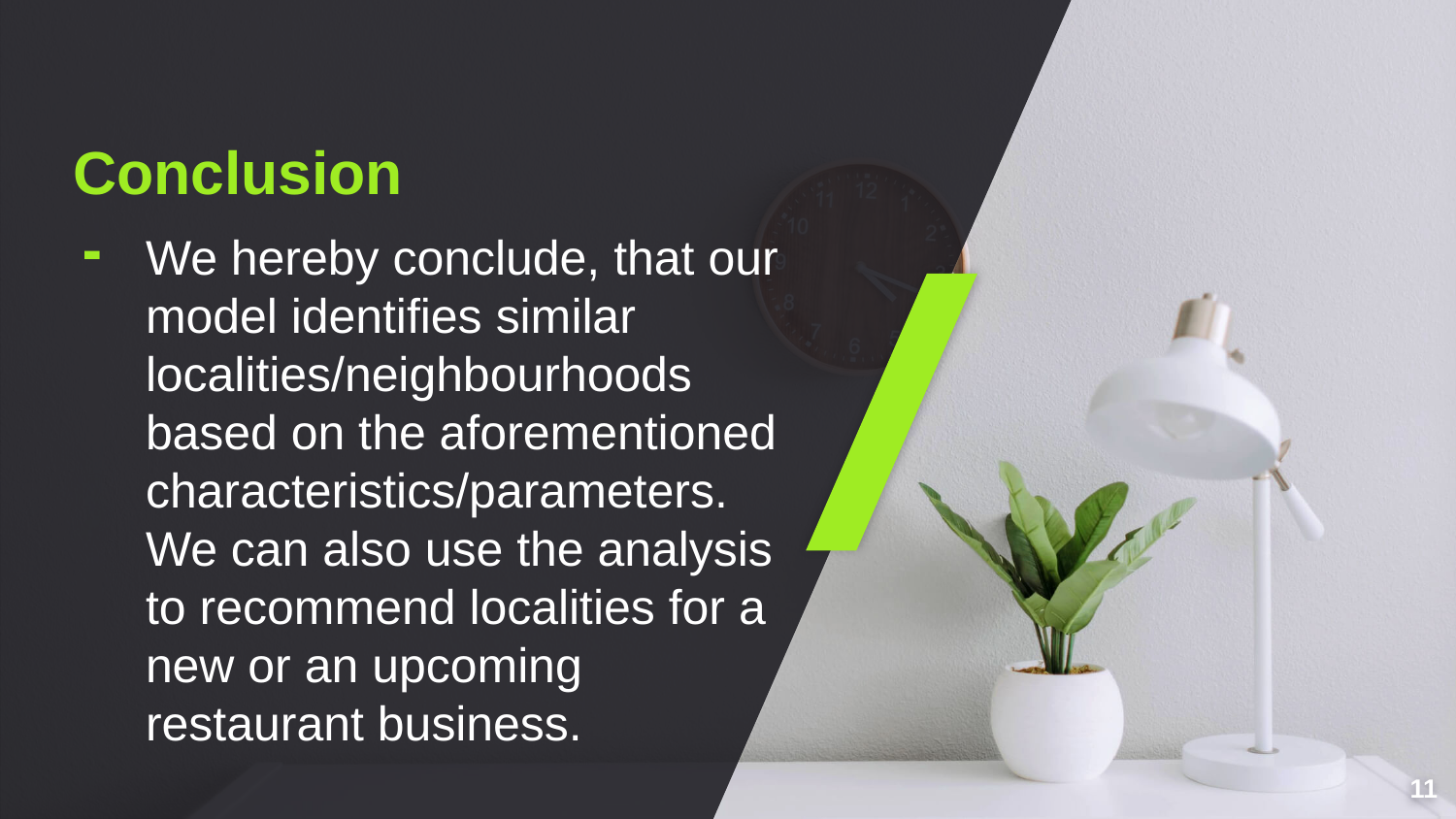

# Conclusion
We hereby conclude, that our model identifies similar localities/neighbourhoods based on the aforementioned characteristics/parameters. We can also use the analysis to recommend localities for a new or an upcoming restaurant business.
11